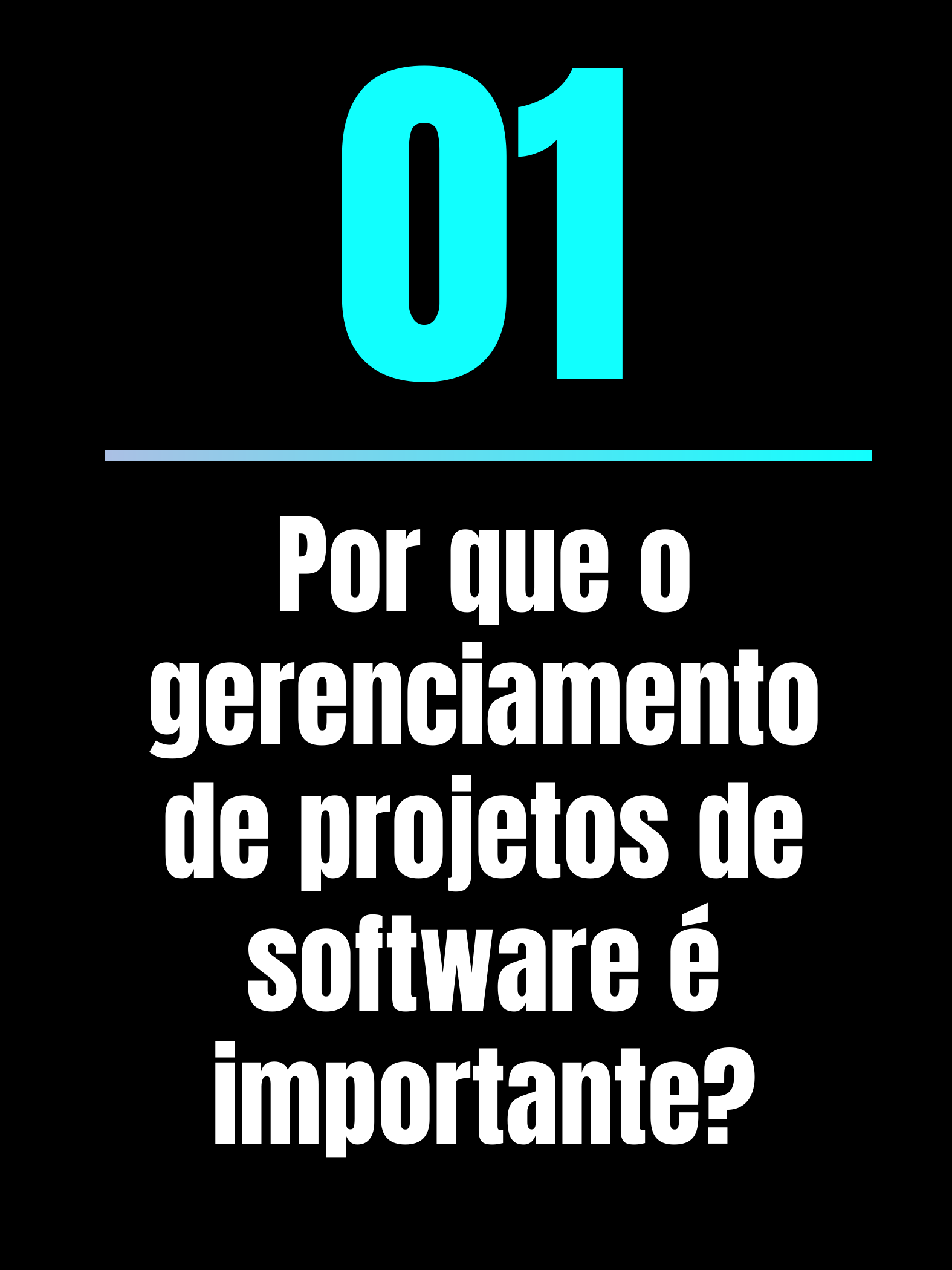

01

Por que o gerenciamento de projetos de software é importante?
PROJETO DE SOFTWARE - MARCIA MANENTI
3